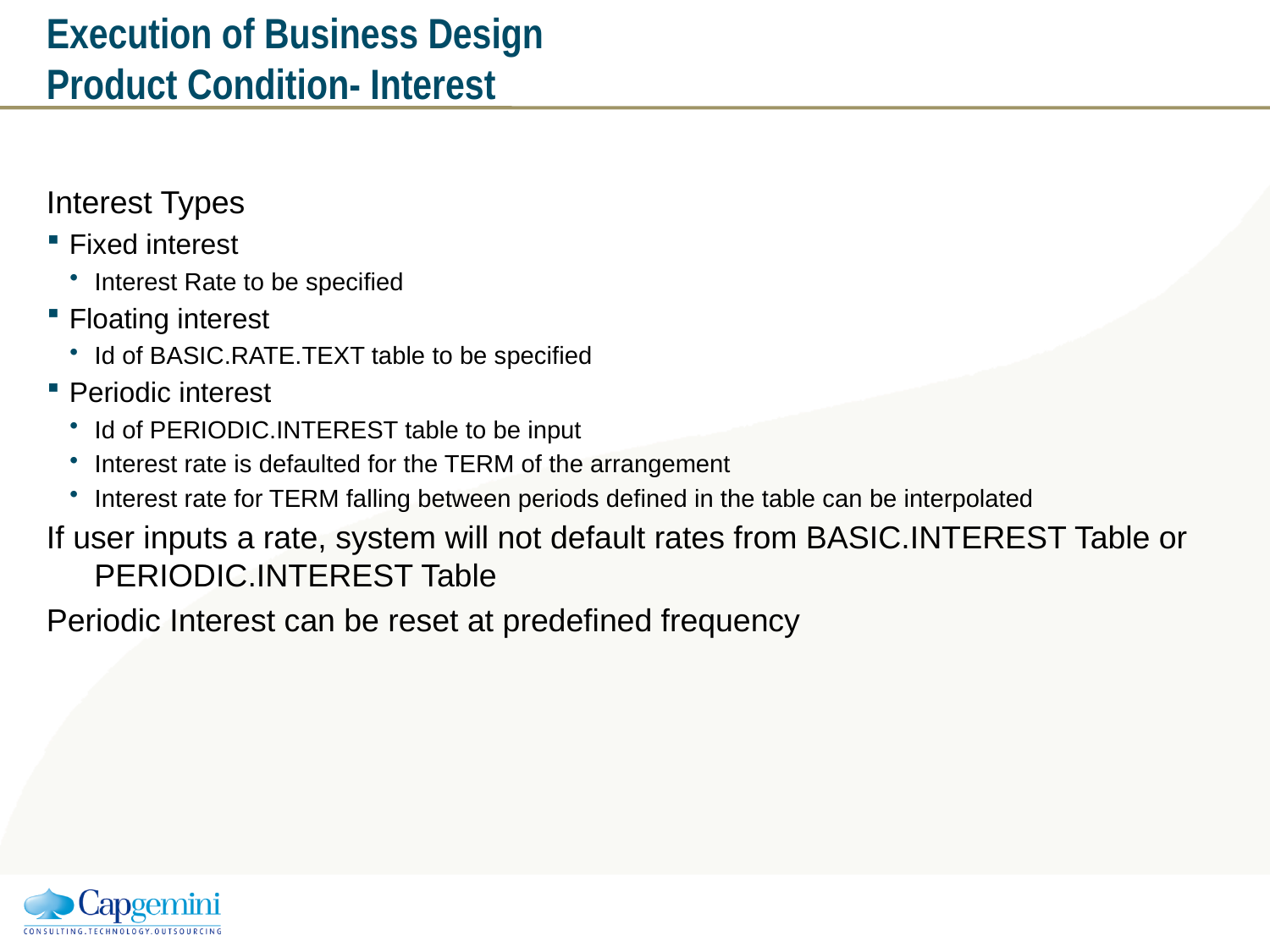

# Execution of Business Design Product Condition- Interest
Interest Types
Fixed interest
Interest Rate to be specified
Floating interest
Id of BASIC.RATE.TEXT table to be specified
Periodic interest
Id of PERIODIC.INTEREST table to be input
Interest rate is defaulted for the TERM of the arrangement
Interest rate for TERM falling between periods defined in the table can be interpolated
If user inputs a rate, system will not default rates from BASIC.INTEREST Table or PERIODIC.INTEREST Table
Periodic Interest can be reset at predefined frequency